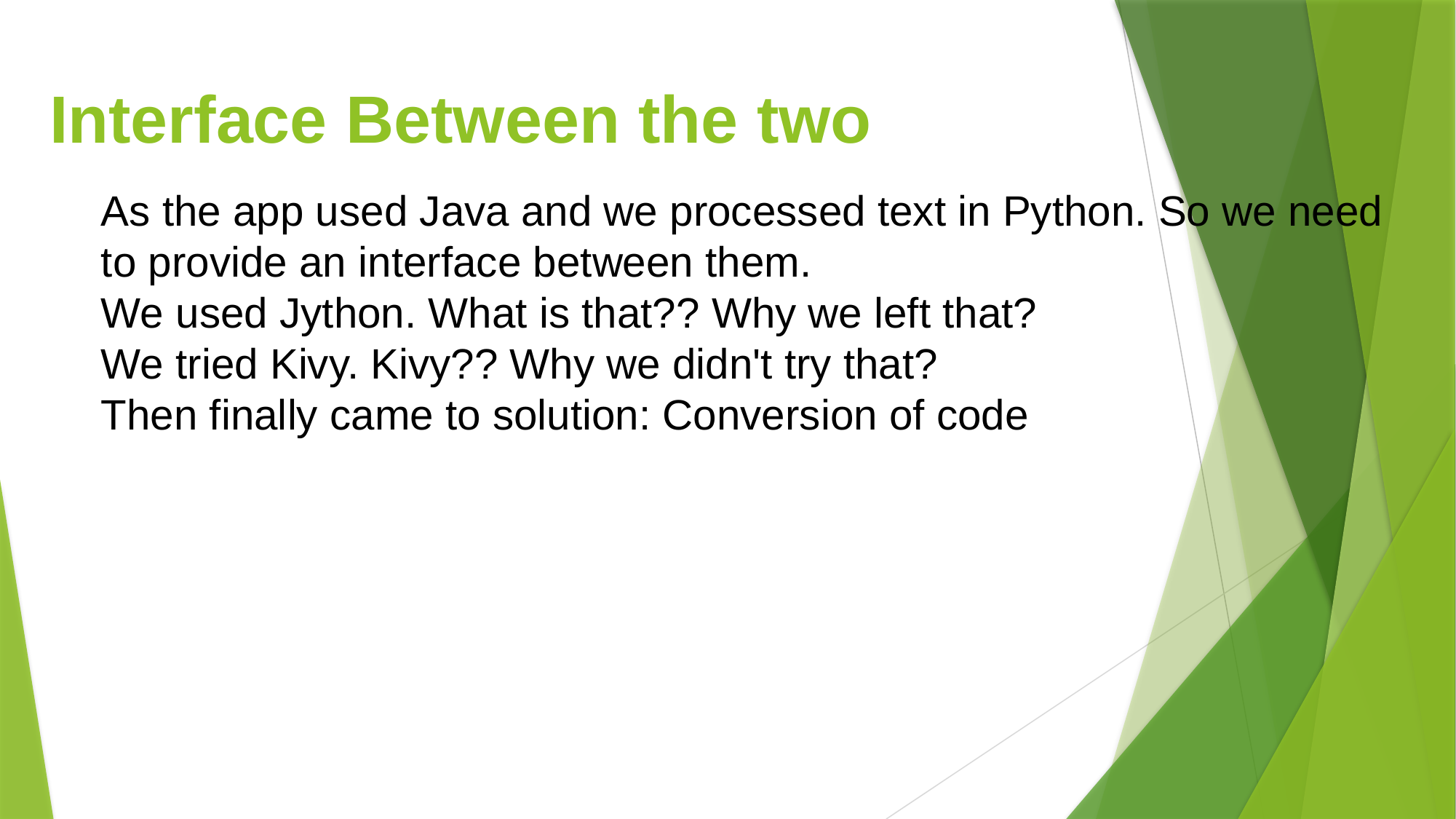

Interface Between the two
As the app used Java and we processed text in Python. So we need to provide an interface between them.
We used Jython. What is that?? Why we left that?
We tried Kivy. Kivy?? Why we didn't try that?
Then finally came to solution: Conversion of code